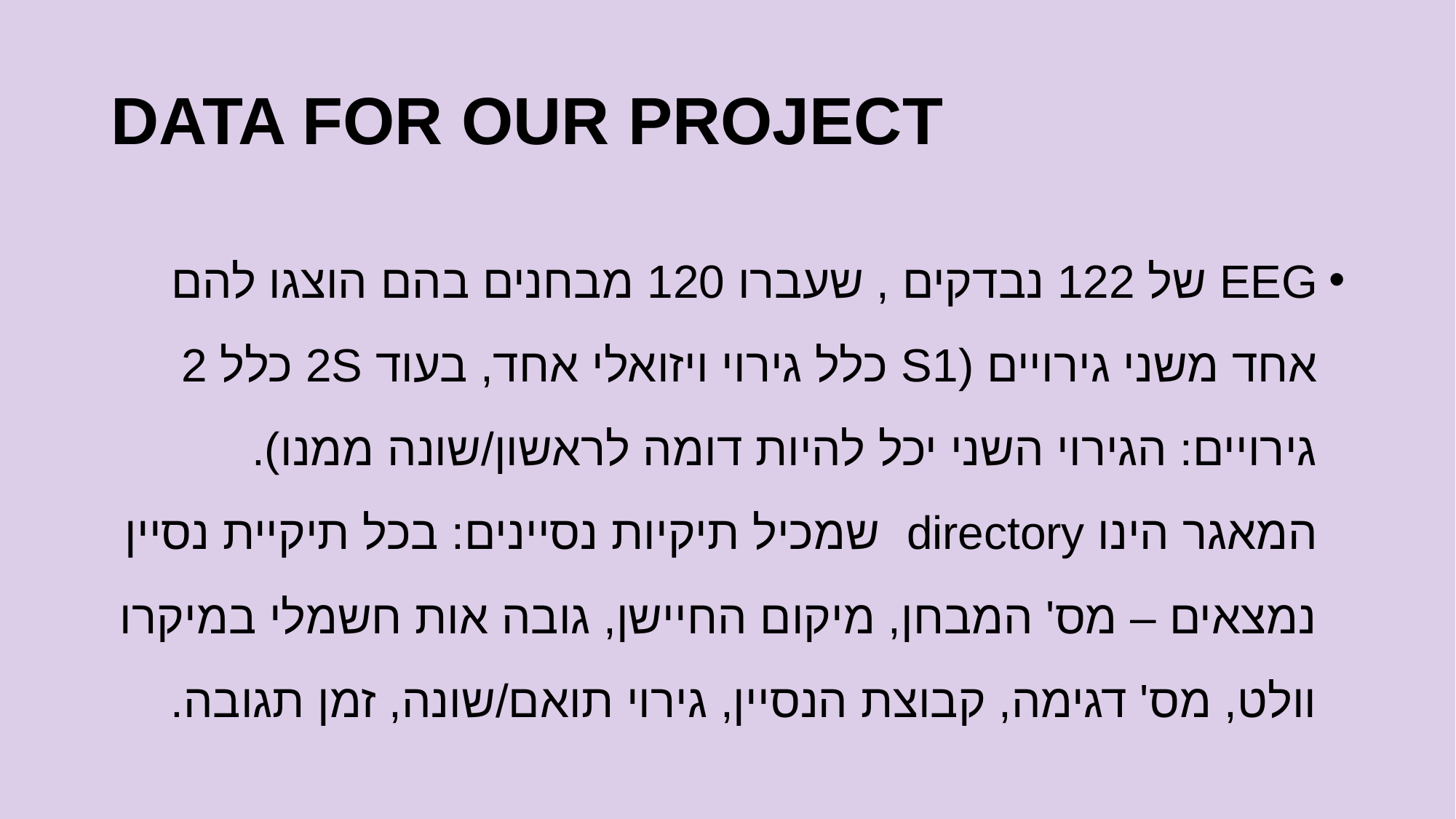

# DATA FOR OUR PROJECT
EEG של 122 נבדקים , שעברו 120 מבחנים בהם הוצגו להם אחד משני גירויים (S1 כלל גירוי ויזואלי אחד, בעוד 2S כלל 2 גירויים: הגירוי השני יכל להיות דומה לראשון/שונה ממנו). המאגר הינו directory  שמכיל תיקיות נסיינים: בכל תיקיית נסיין נמצאים – מס' המבחן, מיקום החיישן, גובה אות חשמלי במיקרו וולט, מס' דגימה, קבוצת הנסיין, גירוי תואם/שונה, זמן תגובה.